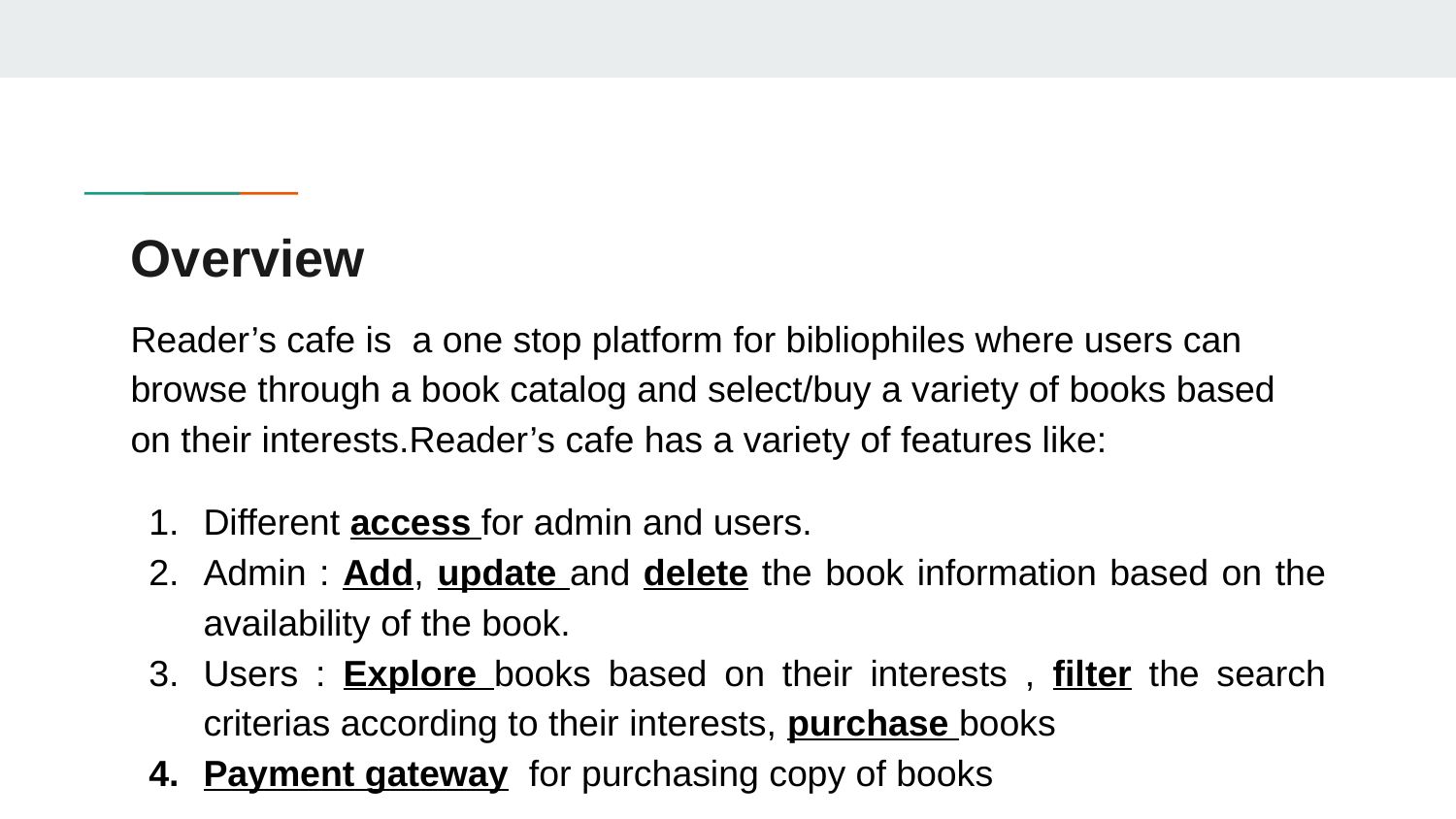

# Overview
Reader’s cafe is  a one stop platform for bibliophiles where users can  browse through a book catalog and select/buy a variety of books based on their interests.Reader’s cafe has a variety of features like:
Different access for admin and users.
Admin : Add, update and delete the book information based on the availability of the book.
Users : Explore books based on their interests , filter the search criterias according to their interests, purchase books
Payment gateway  for purchasing copy of books